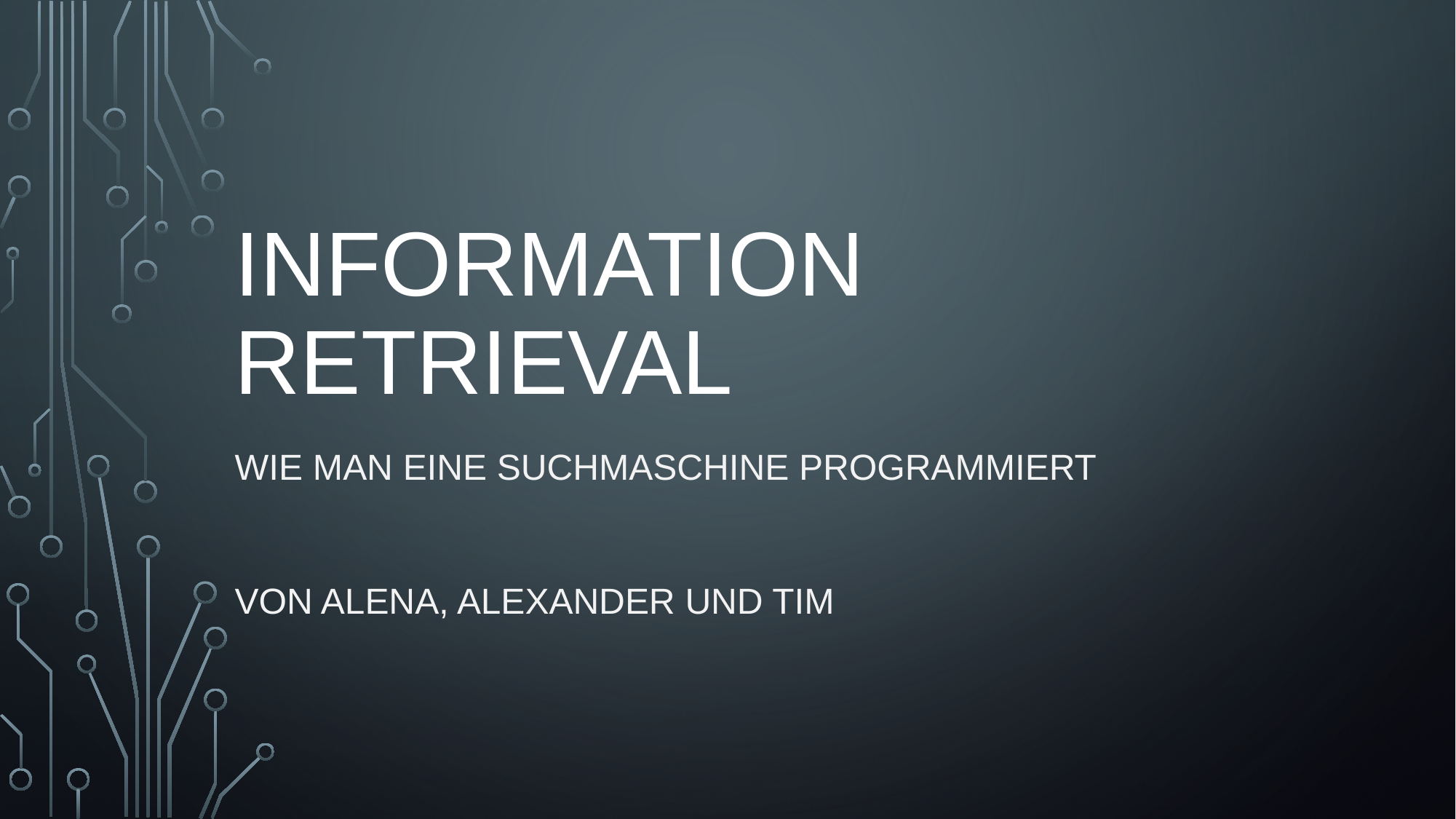

# Information Retrieval
Wie man eine Suchmaschine programmiert

Von Alena, Alexander und Tim